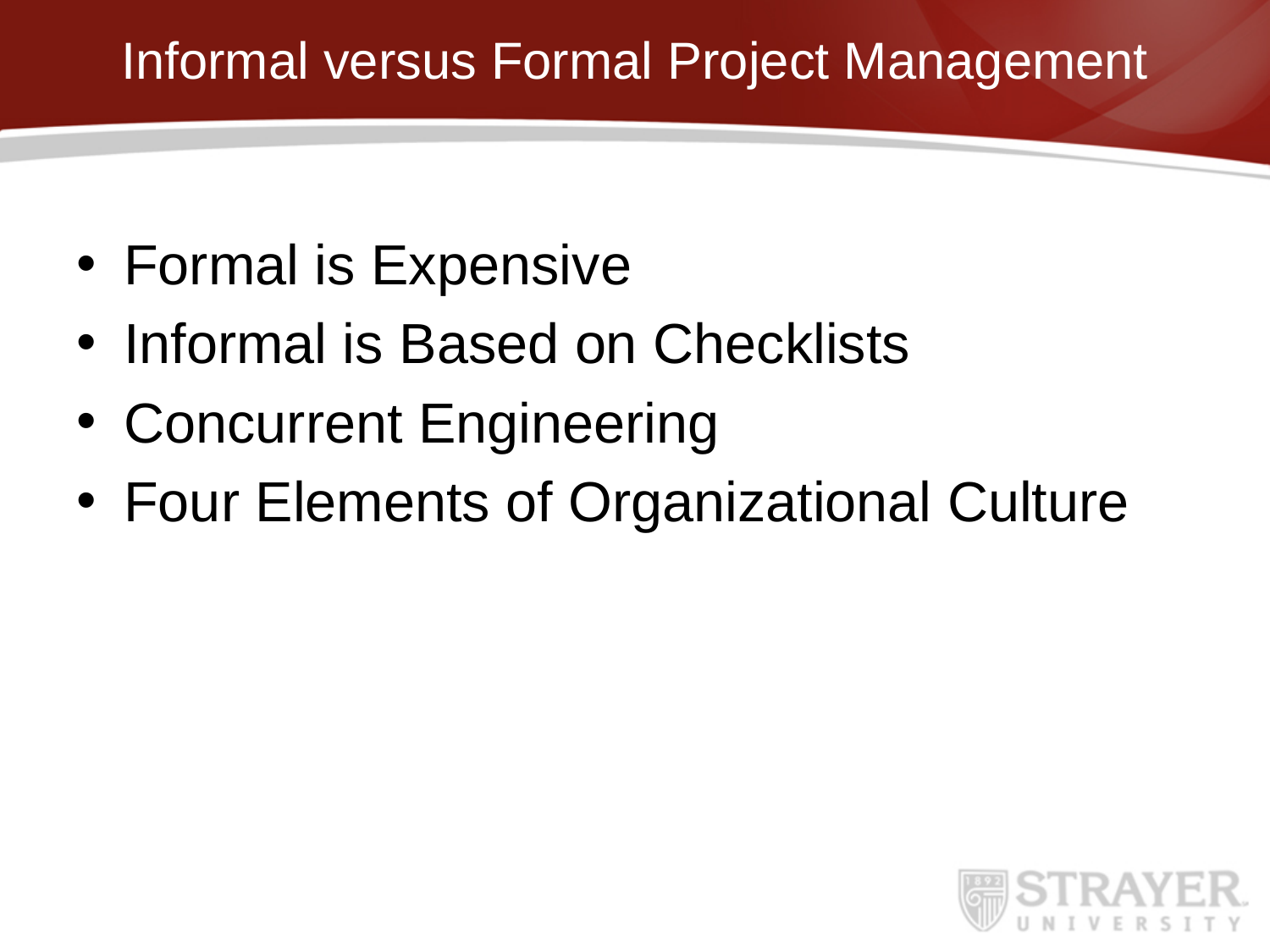

# Informal versus Formal Project Management
Formal is Expensive
Informal is Based on Checklists
Concurrent Engineering
Four Elements of Organizational Culture